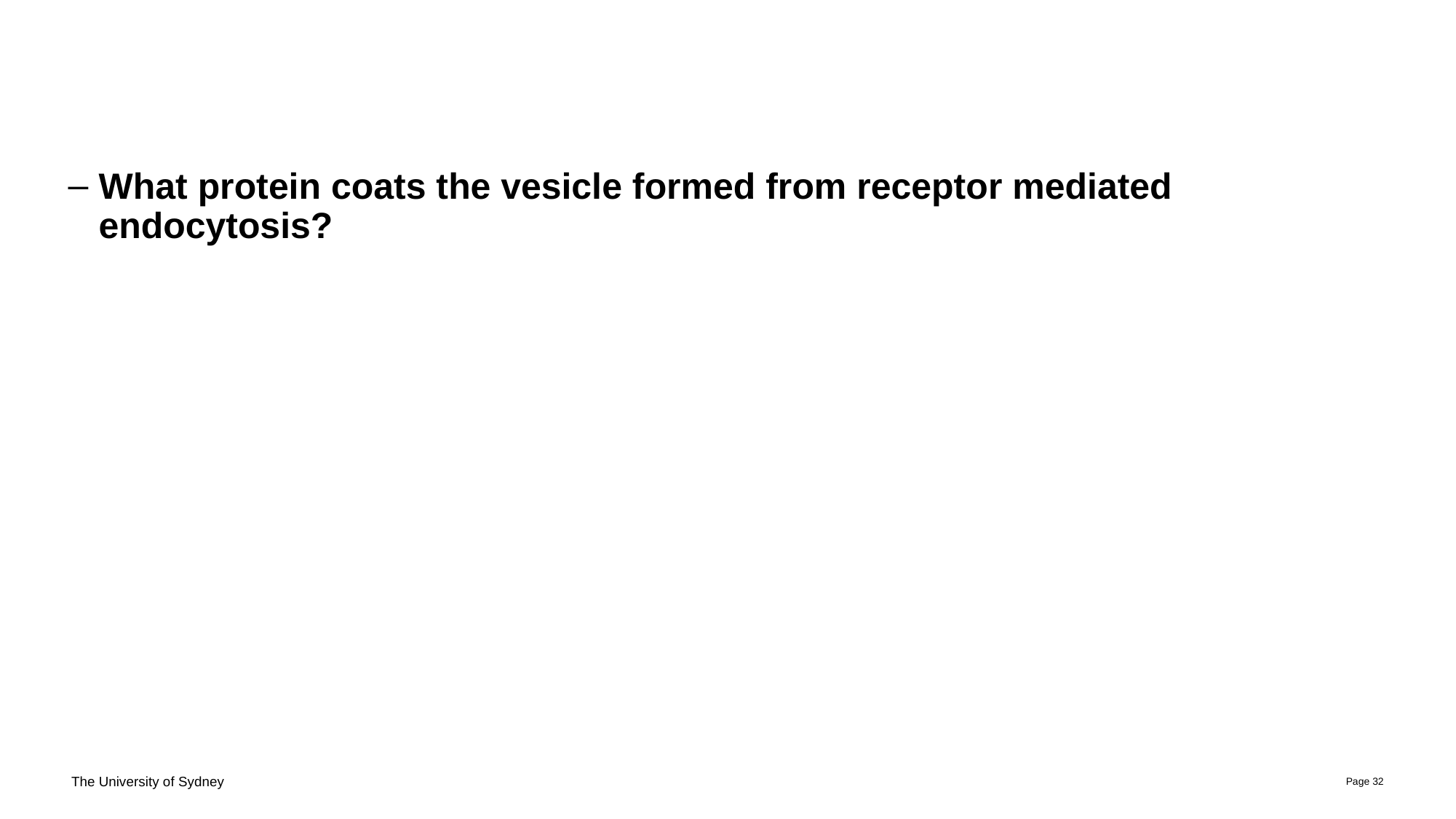

#
What protein coats the vesicle formed from receptor mediated endocytosis?